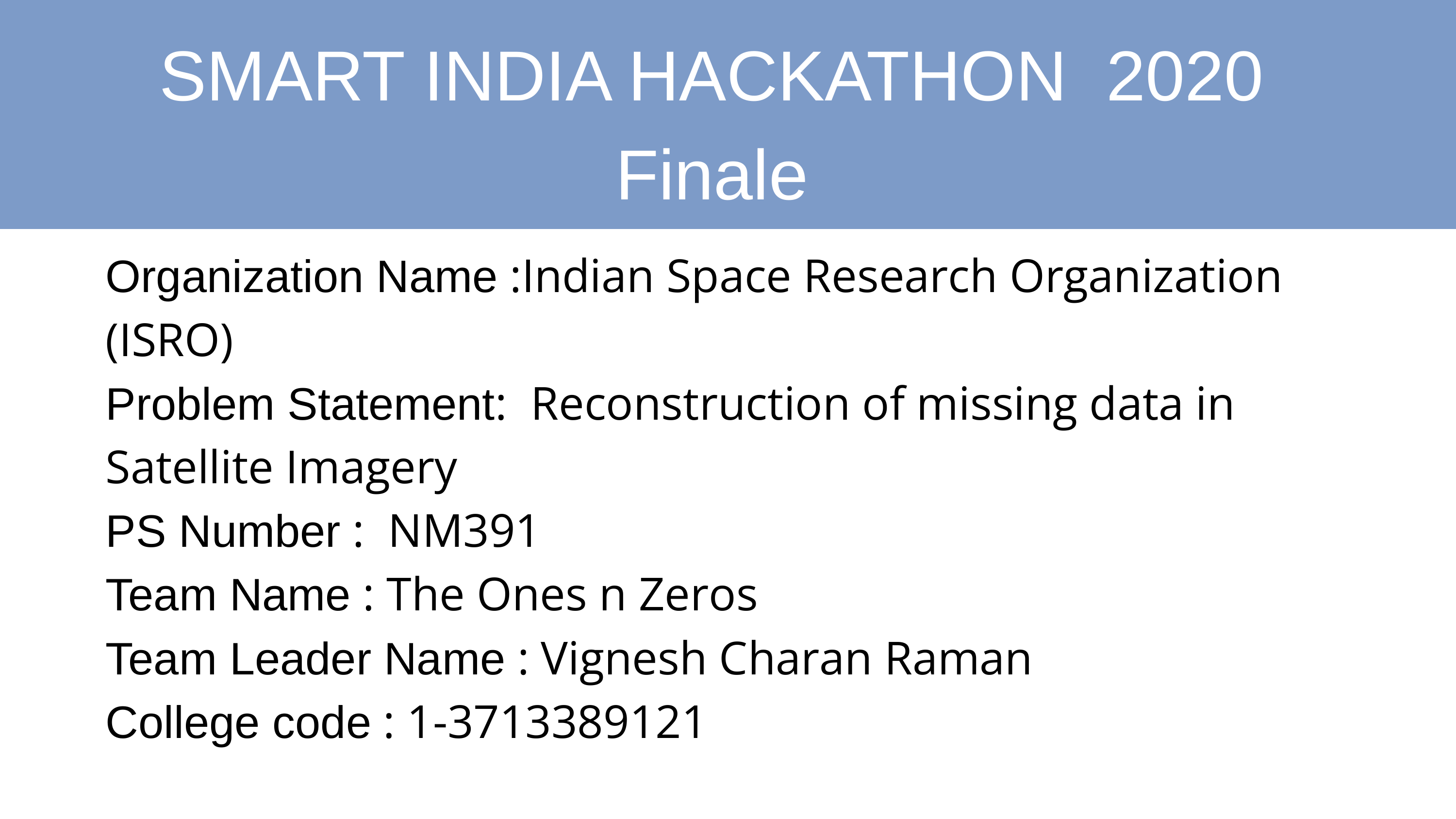

SMART INDIA HACKATHON  2020 Finale
Organization Name :Indian Space Research Organization (ISRO)
Problem Statement:  Reconstruction of missing data in Satellite Imagery
PS Number :  NM391
Team Name : The Ones n Zeros
Team Leader Name : Vignesh Charan Raman
College code : 1-3713389121